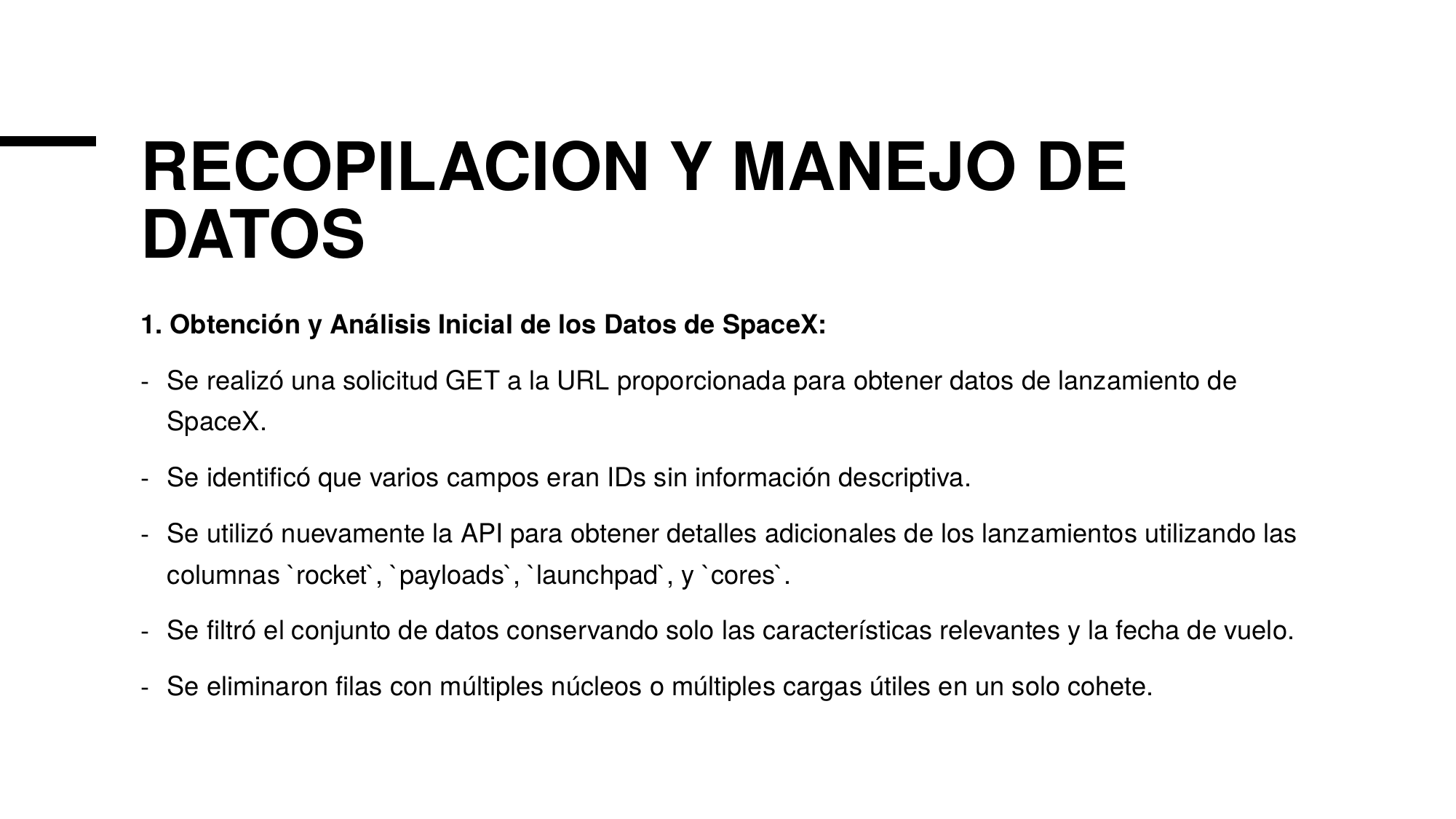

# RECOPILACION Y MANEJO DE DATOS
1. Obtención y Análisis Inicial de los Datos de SpaceX:
Se realizó una solicitud GET a la URL proporcionada para obtener datos de lanzamiento de SpaceX.
Se identificó que varios campos eran IDs sin información descriptiva.
Se utilizó nuevamente la API para obtener detalles adicionales de los lanzamientos utilizando las columnas `rocket`, `payloads`, `launchpad`, y `cores`.
Se filtró el conjunto de datos conservando solo las características relevantes y la fecha de vuelo.
Se eliminaron filas con múltiples núcleos o múltiples cargas útiles en un solo cohete.